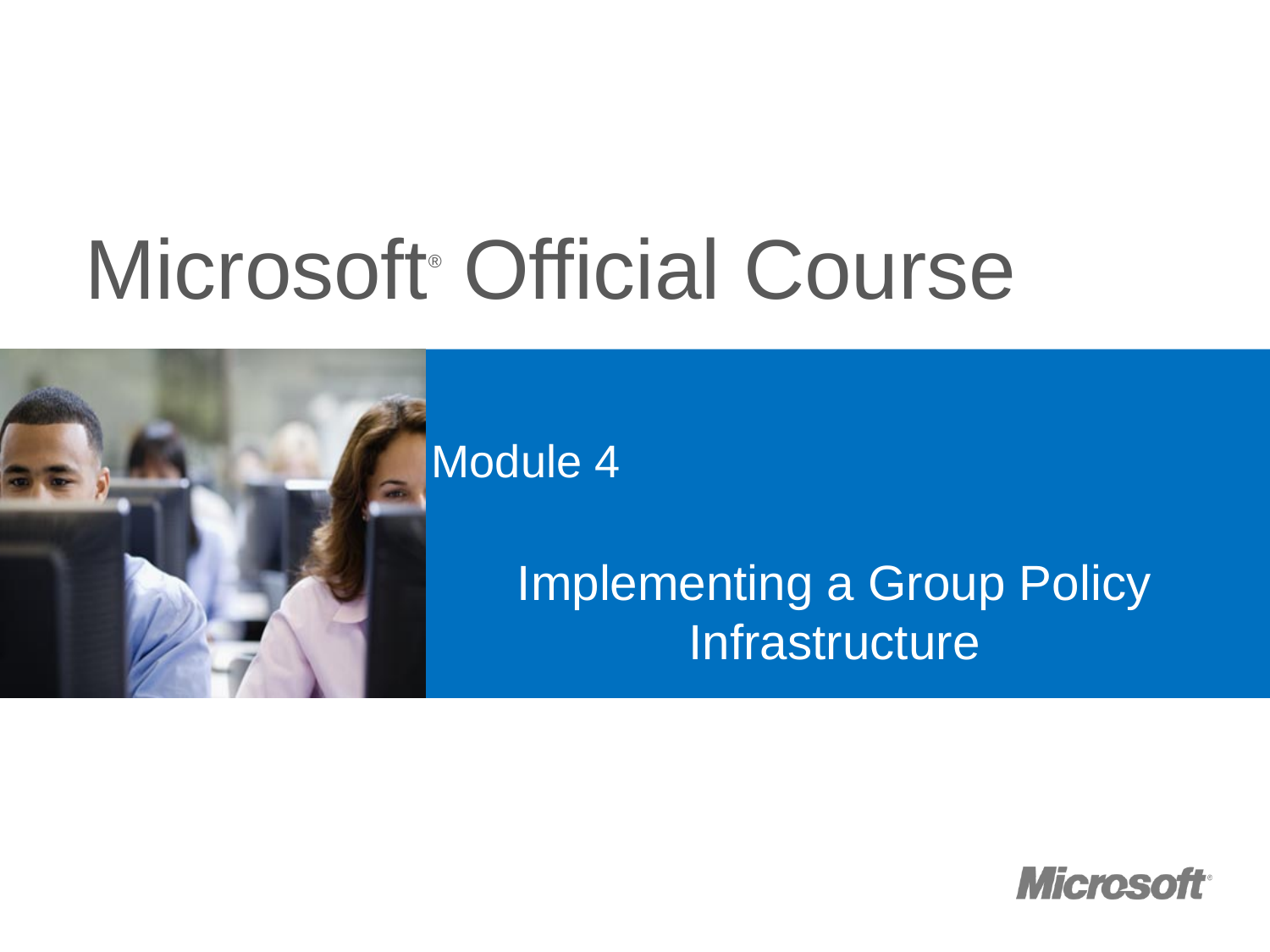

# Module 4
Implementing a Group Policy Infrastructure